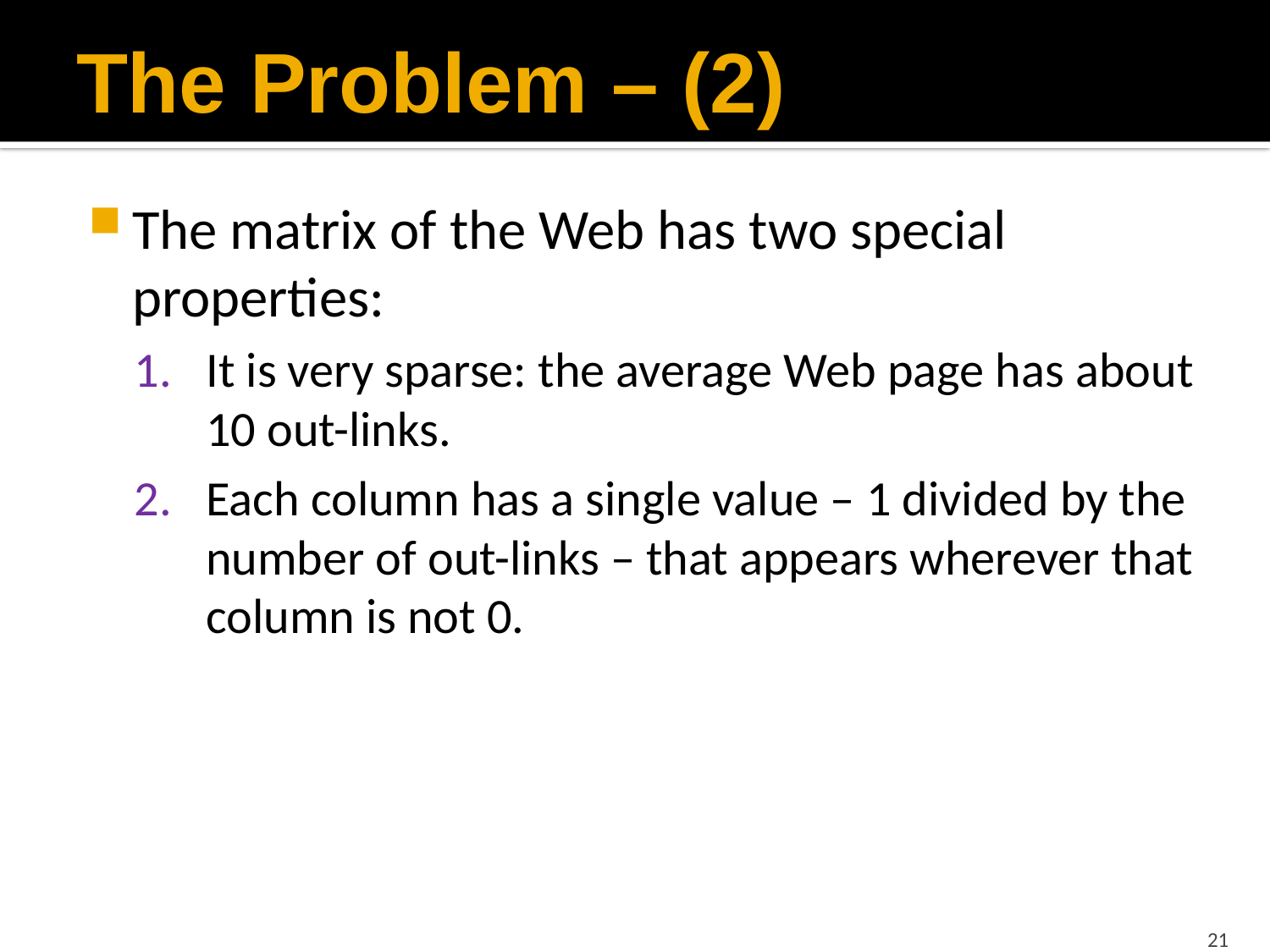

# The Problem – (2)
The matrix of the Web has two special properties:
It is very sparse: the average Web page has about 10 out-links.
Each column has a single value – 1 divided by the number of out-links – that appears wherever that column is not 0.
21